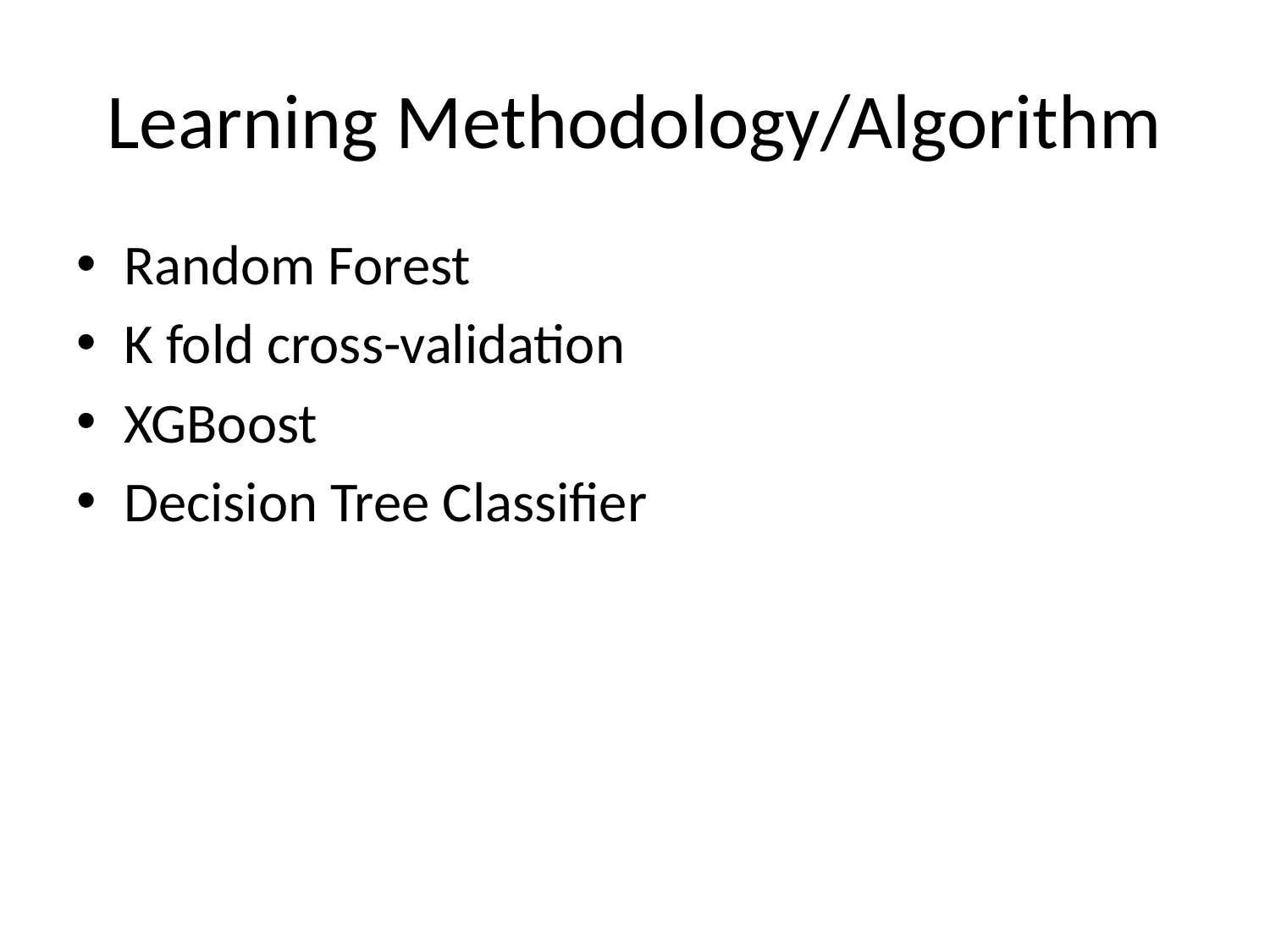

# Learning Methodology/Algorithm
Random Forest
K fold cross-validation
XGBoost
Decision Tree Classifier